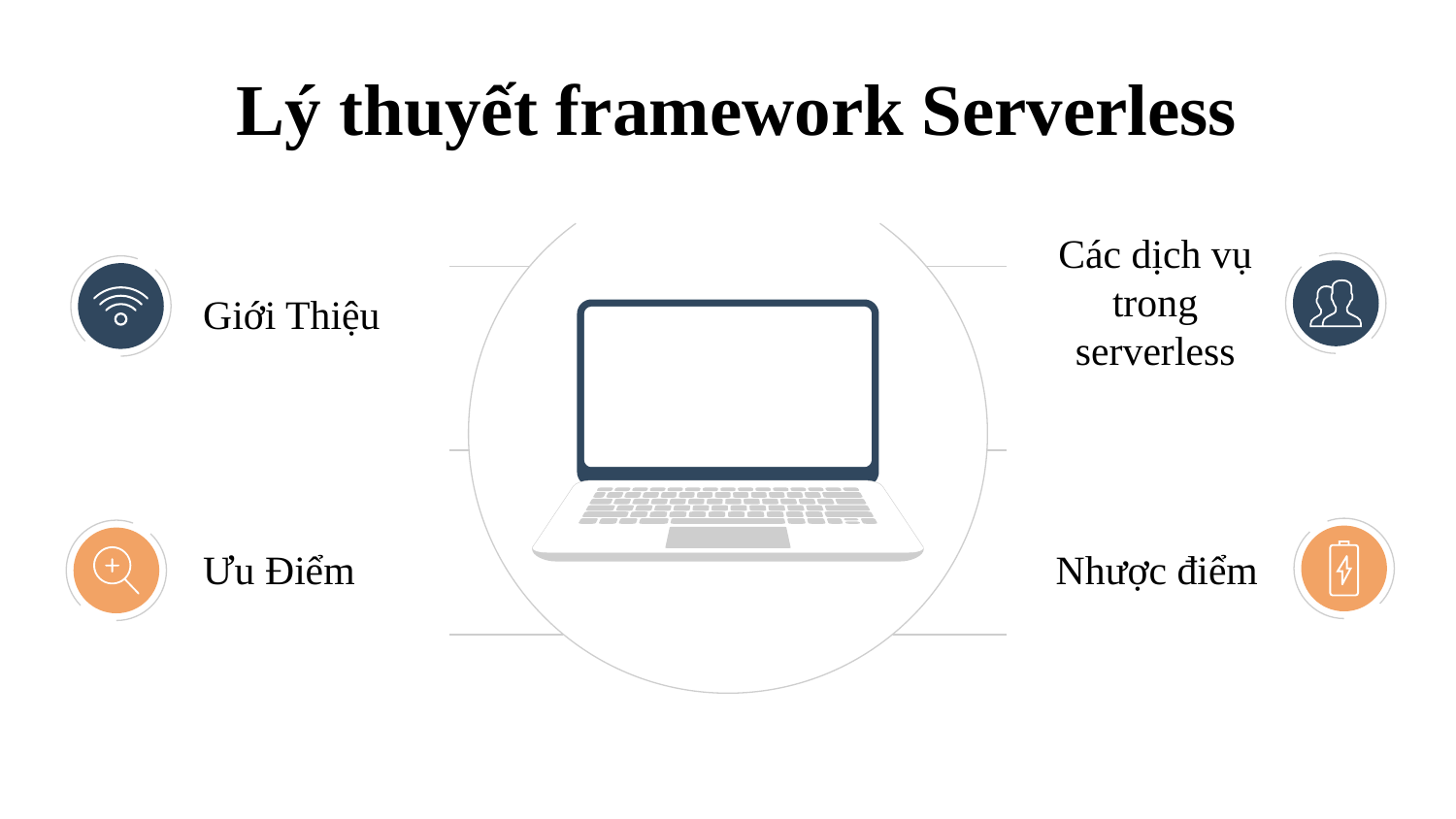

Lý thuyết framework Serverless

Giới Thiệu
Các dịch vụ trong serverless
Ưu Điểm
Nhược điểm